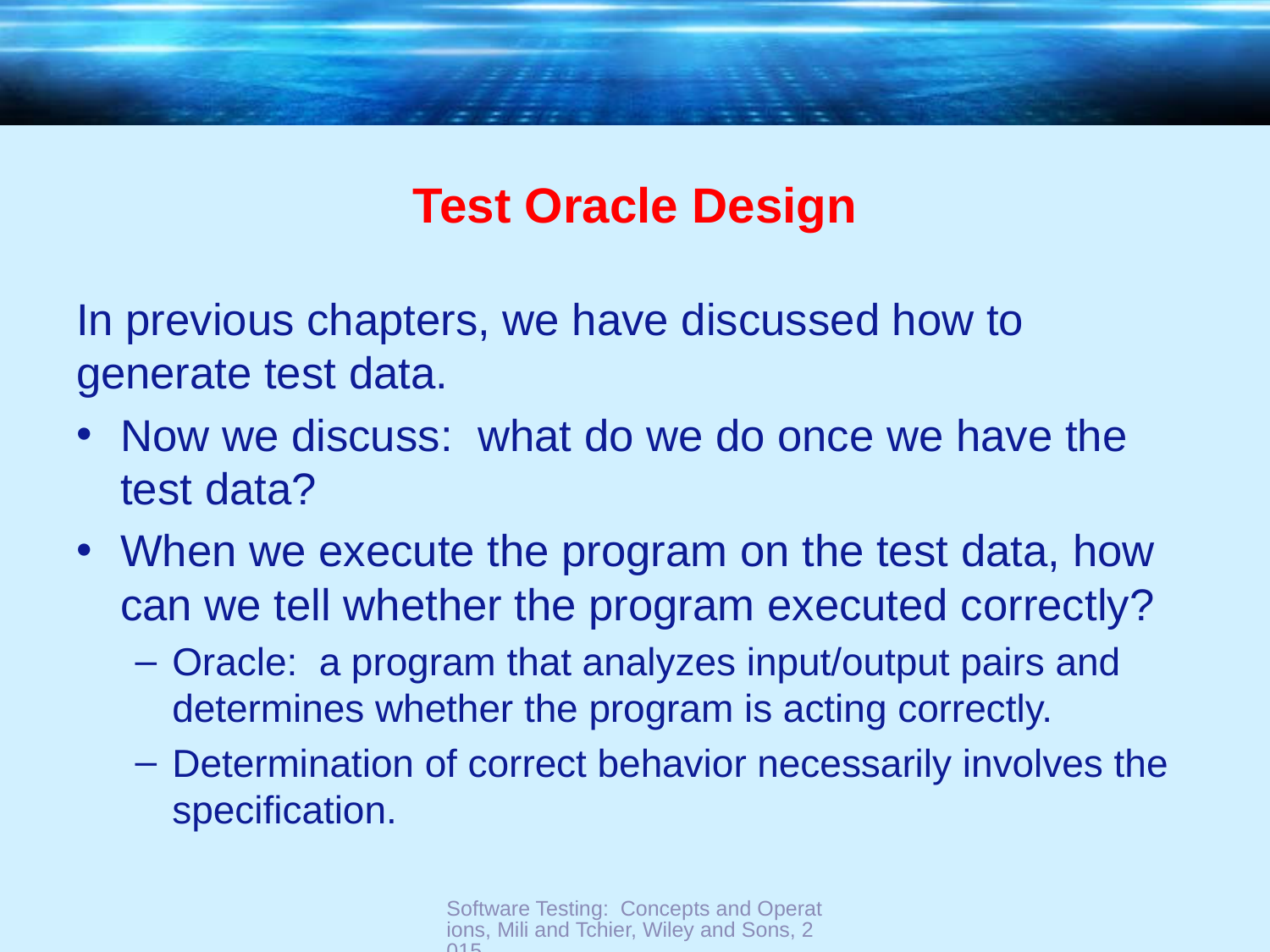

# Test Oracle Design
In previous chapters, we have discussed how to generate test data.
Now we discuss:  what do we do once we have the test data?
When we execute the program on the test data, how can we tell whether the program executed correctly?
Oracle:  a program that analyzes input/output pairs and determines whether the program is acting correctly.
Determination of correct behavior necessarily involves the specification.
Software Testing:  Concepts and Operations, Mili and Tchier, Wiley and Sons, 2015